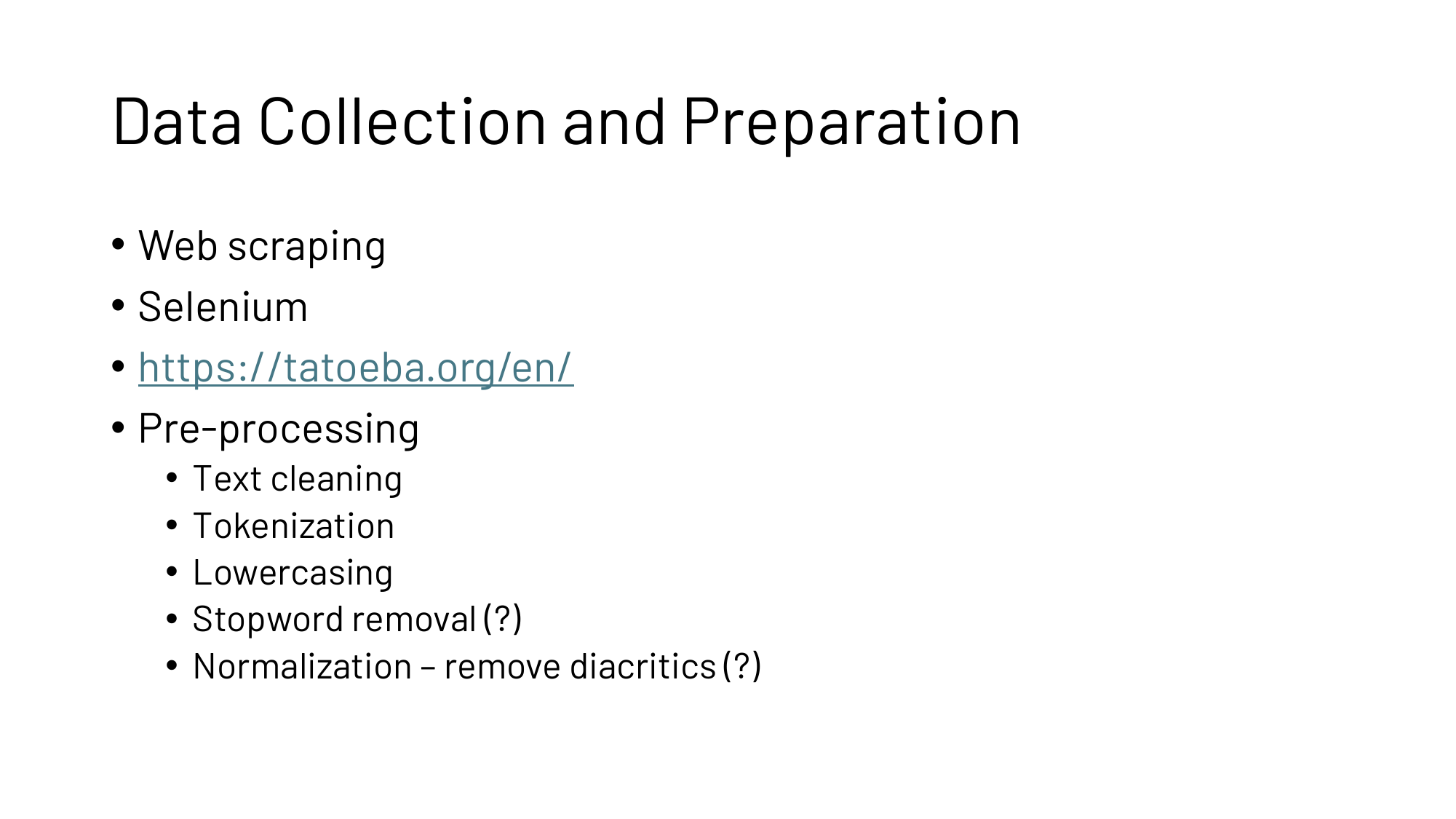

# Data Collection and Preparation
Web scraping
Selenium
https://tatoeba.org/en/
Pre-processing
Text cleaning
Tokenization
Lowercasing
Stopword removal (?)
Normalization – remove diacritics (?)